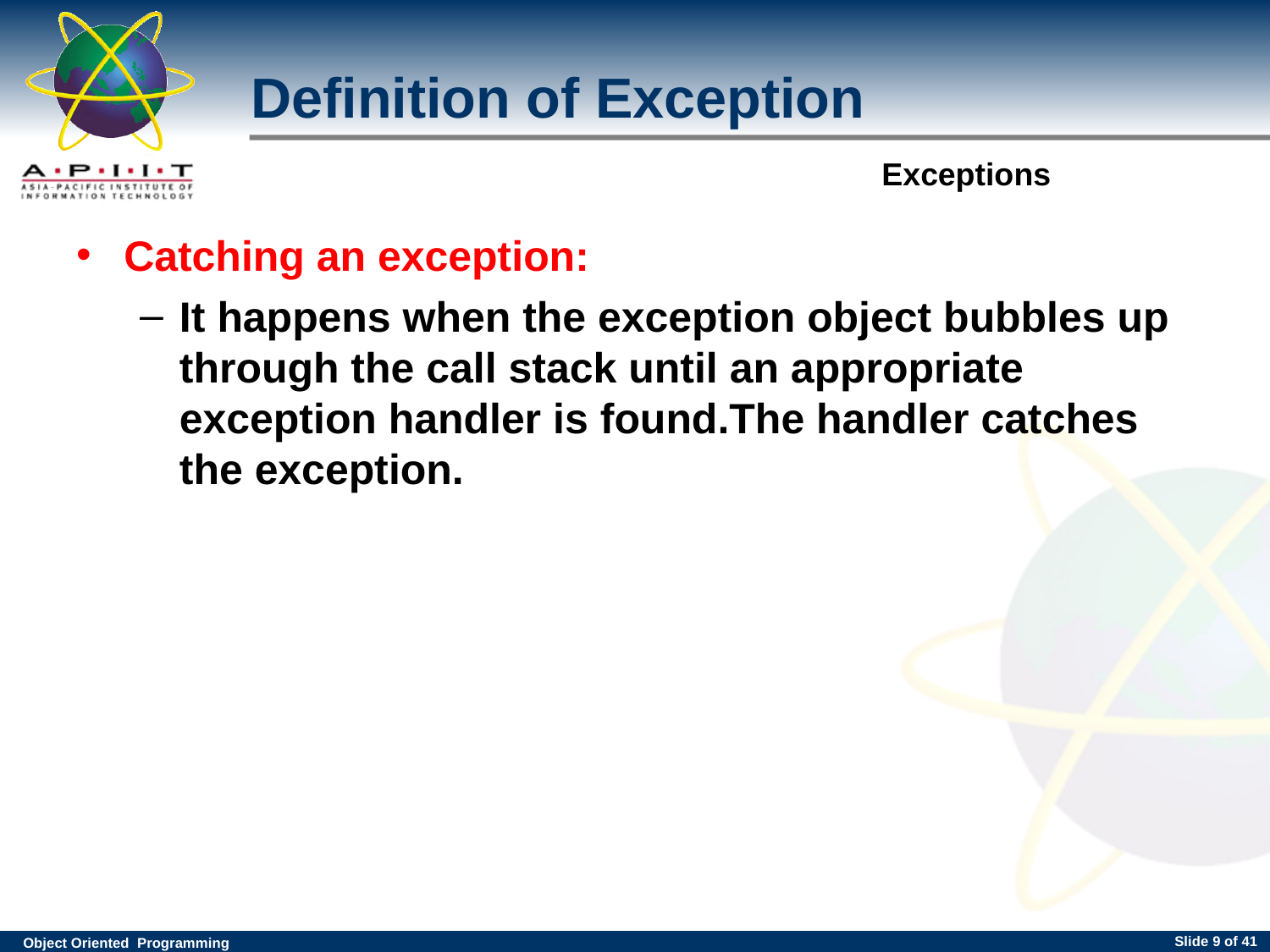

Definition of Exception
# Catching an exception:
It happens when the exception object bubbles up through the call stack until an appropriate exception handler is found.The handler catches the exception.
Slide 9 of 41